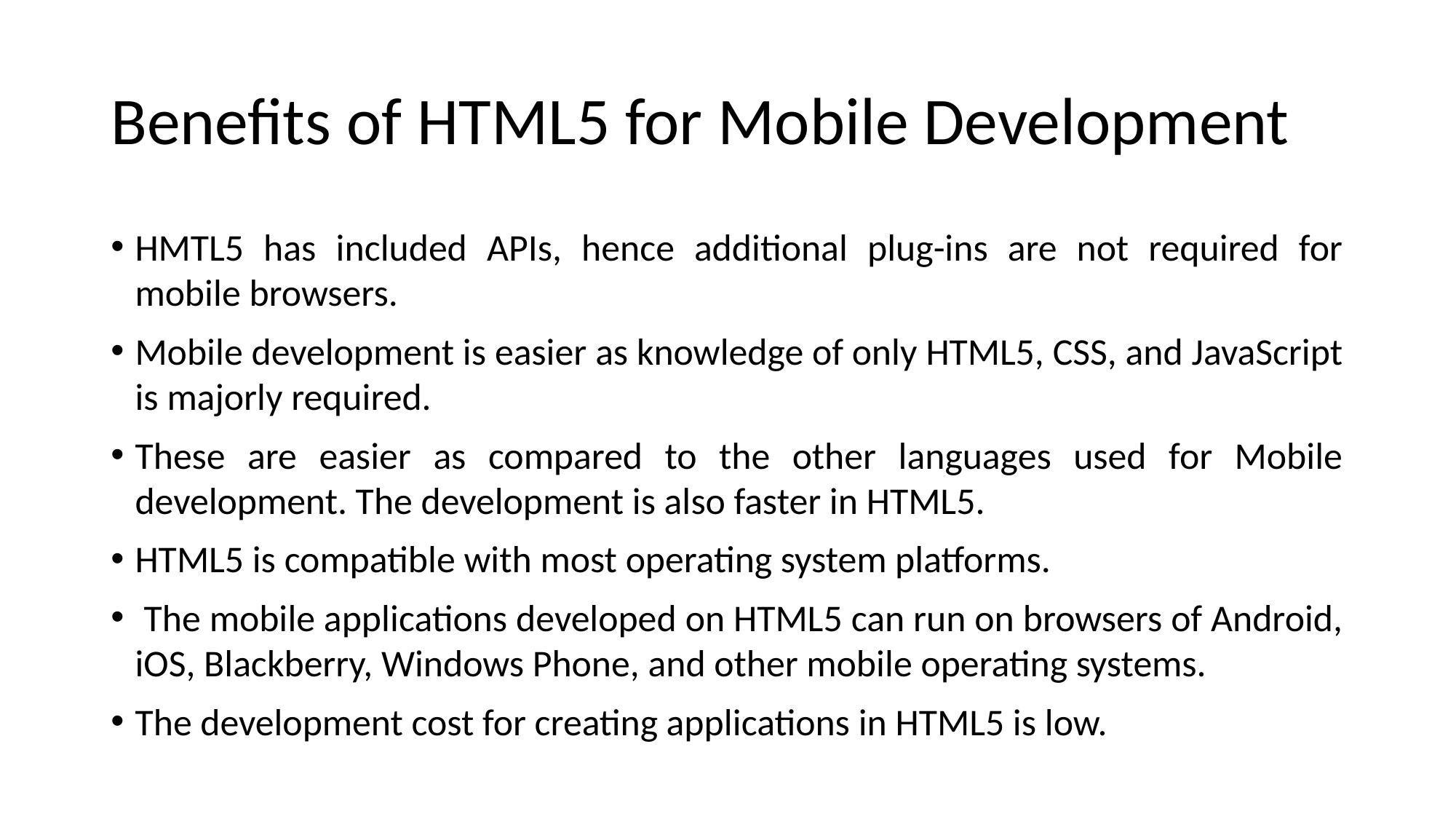

Benefits of HTML5 for Mobile Development
HMTL5 has included APIs, hence additional plug-ins are not required for mobile browsers.
Mobile development is easier as knowledge of only HTML5, CSS, and JavaScript is majorly required.
These are easier as compared to the other languages used for Mobile development. The development is also faster in HTML5.
HTML5 is compatible with most operating system platforms.
 The mobile applications developed on HTML5 can run on browsers of Android, iOS, Blackberry, Windows Phone, and other mobile operating systems.
The development cost for creating applications in HTML5 is low.